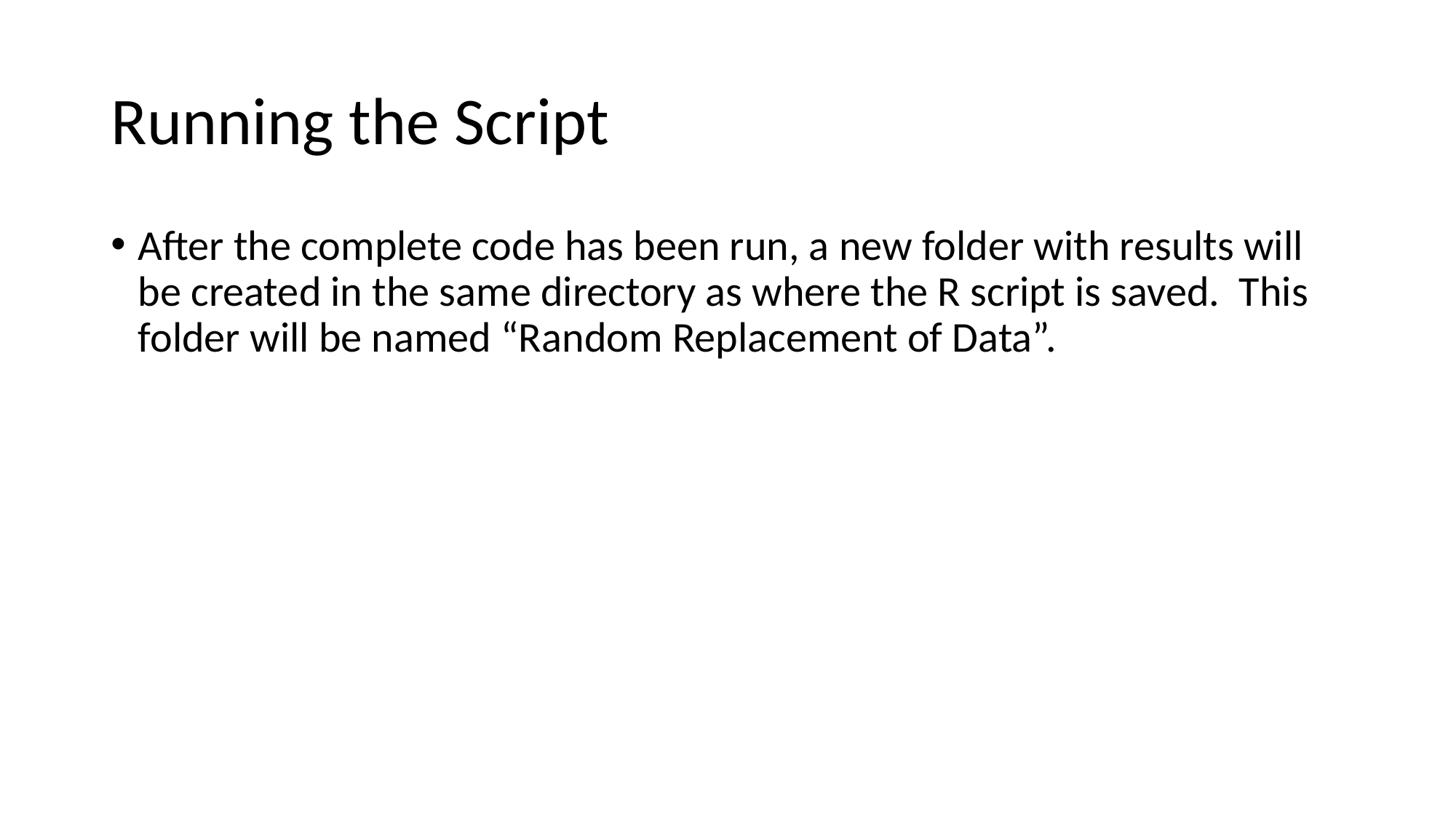

# Running the Script
After the complete code has been run, a new folder with results will be created in the same directory as where the R script is saved.  This folder will be named “Random Replacement of Data”.